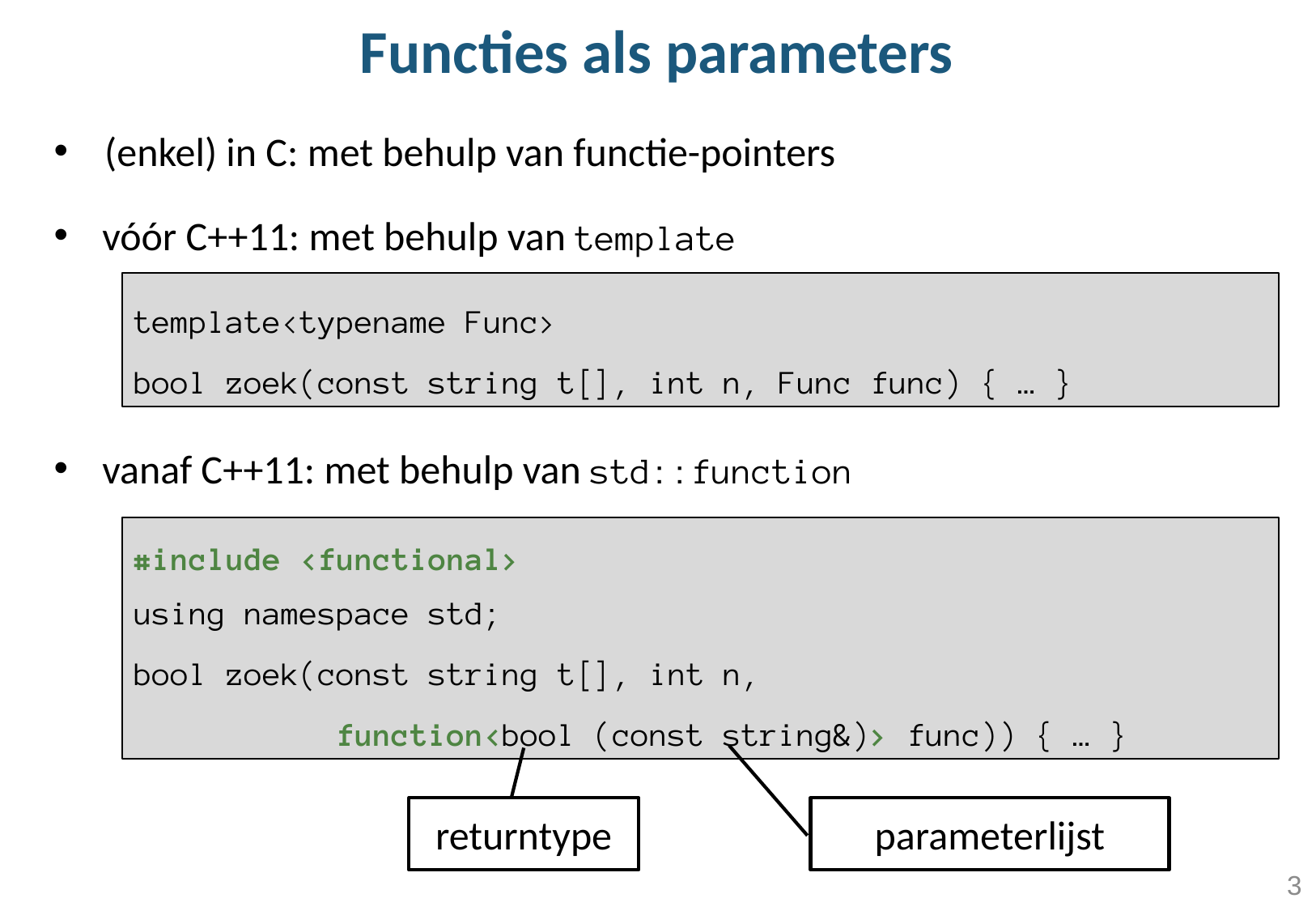

Functies als parameters
    (enkel) in C: met behulp van functie-pointers
vóór C++11: met behulp van template

vanaf C++11: met behulp van std::function

template<typename Func>
bool zoek(const string t[], int n, Func func) { … }
#include <functional>
using namespace std;
bool zoek(const string t[], int n,
           function<bool (const string&)> func)) { … }
returntype
parameterlijst
3